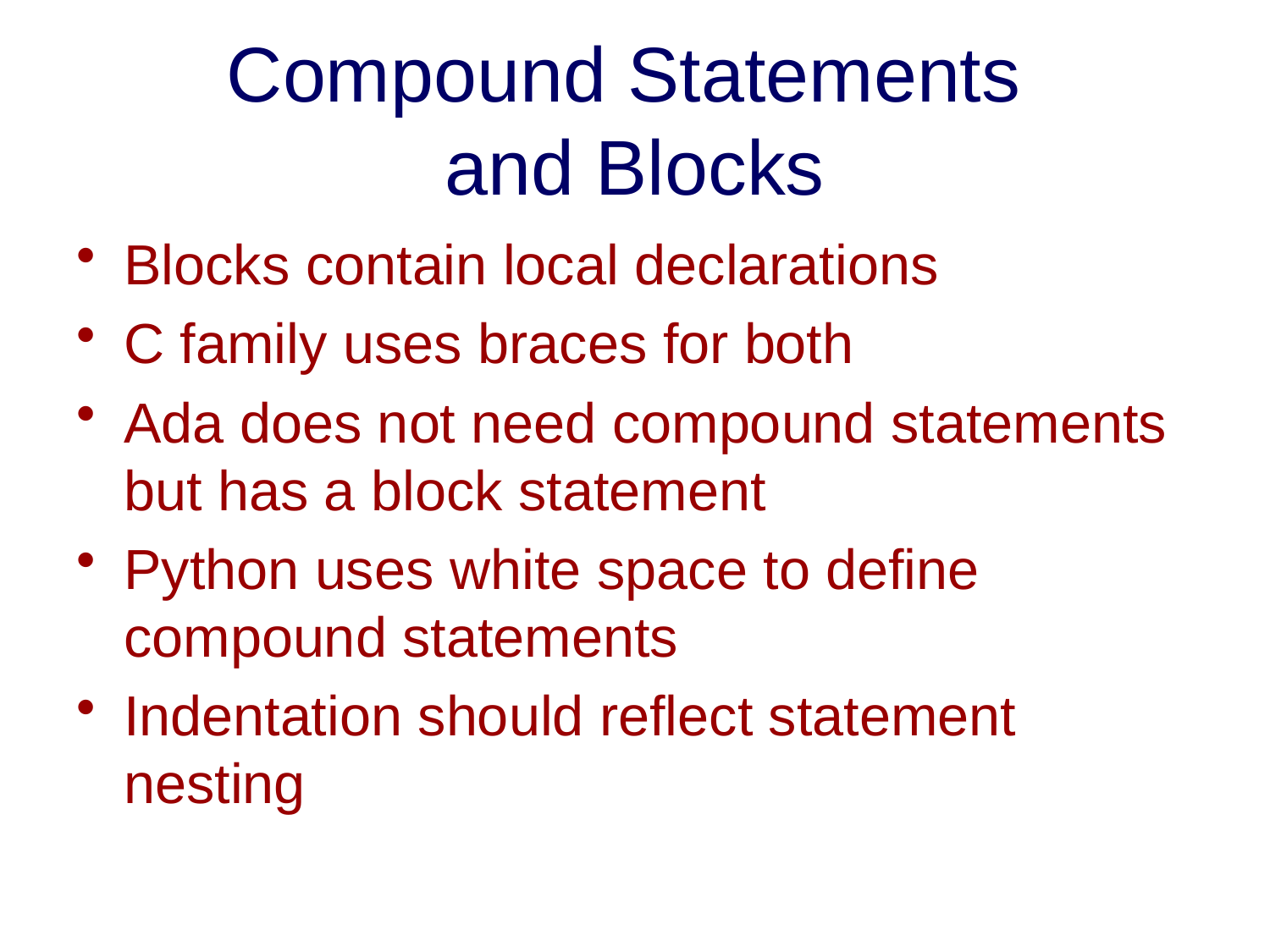

# Compound Statements and Blocks
Blocks contain local declarations
C family uses braces for both
Ada does not need compound statements but has a block statement
Python uses white space to define compound statements
Indentation should reflect statement nesting